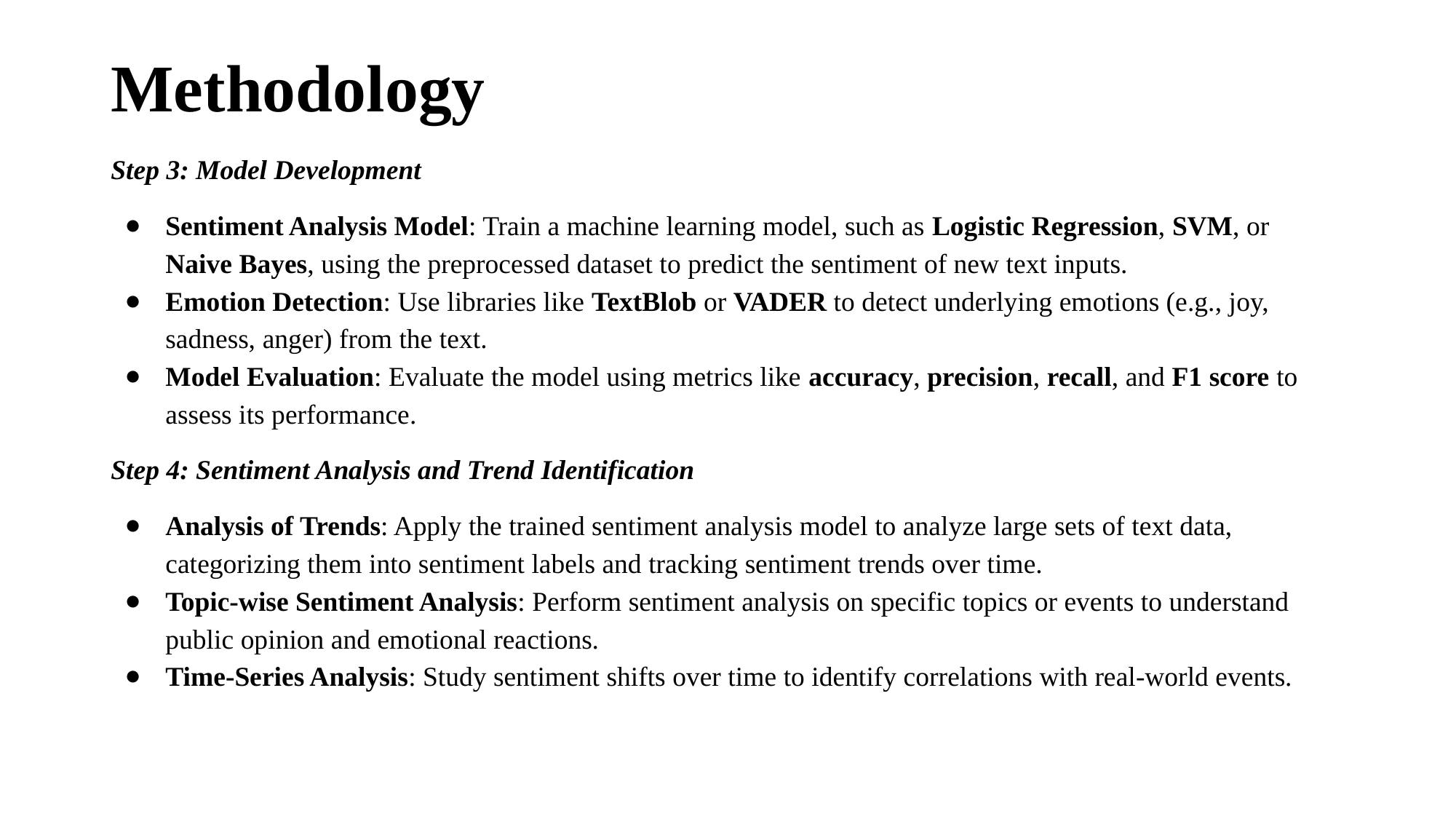

# Methodology
Step 3: Model Development
Sentiment Analysis Model: Train a machine learning model, such as Logistic Regression, SVM, or Naive Bayes, using the preprocessed dataset to predict the sentiment of new text inputs.
Emotion Detection: Use libraries like TextBlob or VADER to detect underlying emotions (e.g., joy, sadness, anger) from the text.
Model Evaluation: Evaluate the model using metrics like accuracy, precision, recall, and F1 score to assess its performance.
Step 4: Sentiment Analysis and Trend Identification
Analysis of Trends: Apply the trained sentiment analysis model to analyze large sets of text data, categorizing them into sentiment labels and tracking sentiment trends over time.
Topic-wise Sentiment Analysis: Perform sentiment analysis on specific topics or events to understand public opinion and emotional reactions.
Time-Series Analysis: Study sentiment shifts over time to identify correlations with real-world events.